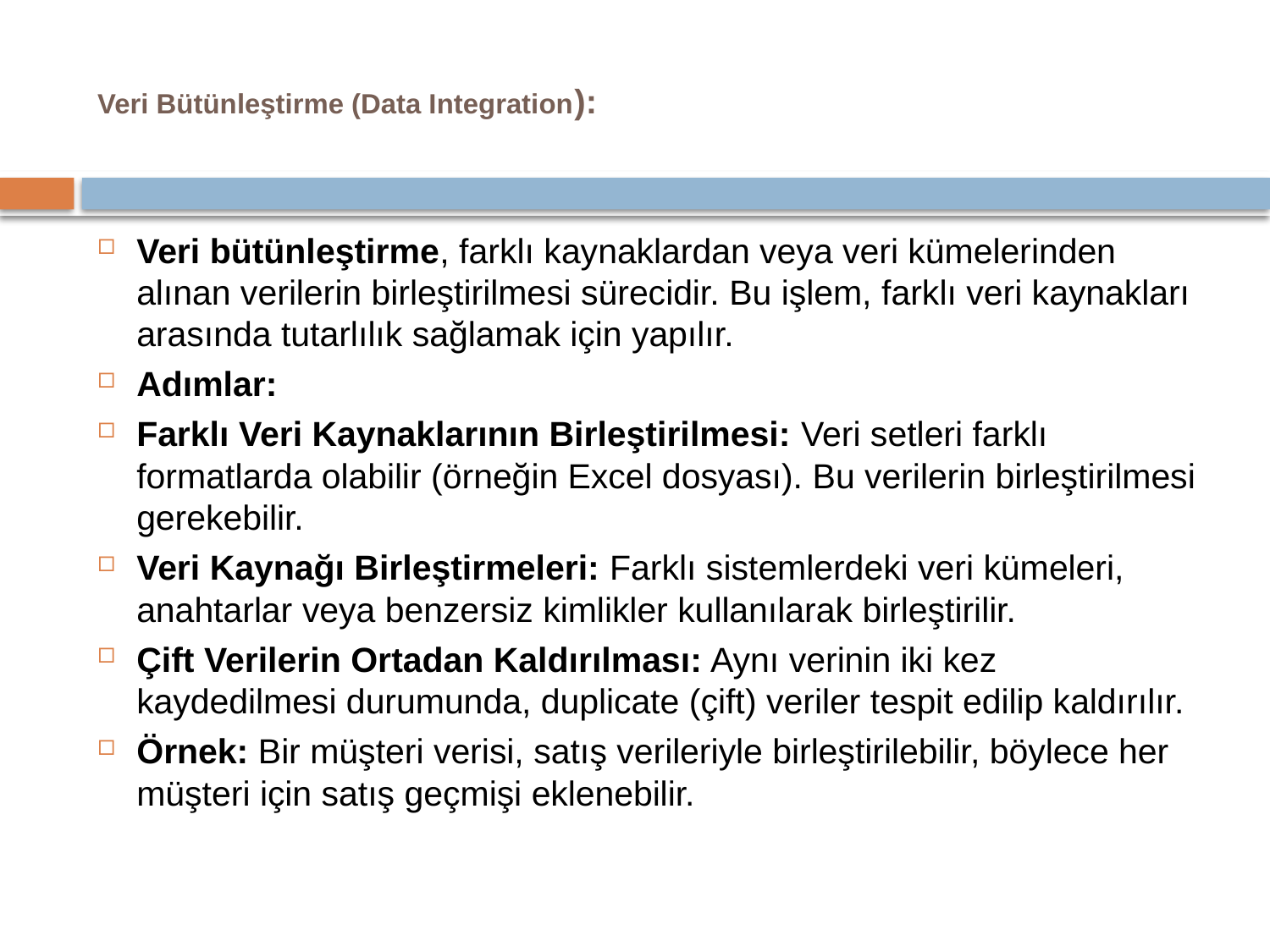

# Veri Bütünleştirme (Data Integration):
Veri bütünleştirme, farklı kaynaklardan veya veri kümelerinden alınan verilerin birleştirilmesi sürecidir. Bu işlem, farklı veri kaynakları arasında tutarlılık sağlamak için yapılır.
Adımlar:
Farklı Veri Kaynaklarının Birleştirilmesi: Veri setleri farklı formatlarda olabilir (örneğin Excel dosyası). Bu verilerin birleştirilmesi gerekebilir.
Veri Kaynağı Birleştirmeleri: Farklı sistemlerdeki veri kümeleri, anahtarlar veya benzersiz kimlikler kullanılarak birleştirilir.
Çift Verilerin Ortadan Kaldırılması: Aynı verinin iki kez kaydedilmesi durumunda, duplicate (çift) veriler tespit edilip kaldırılır.
Örnek: Bir müşteri verisi, satış verileriyle birleştirilebilir, böylece her müşteri için satış geçmişi eklenebilir.